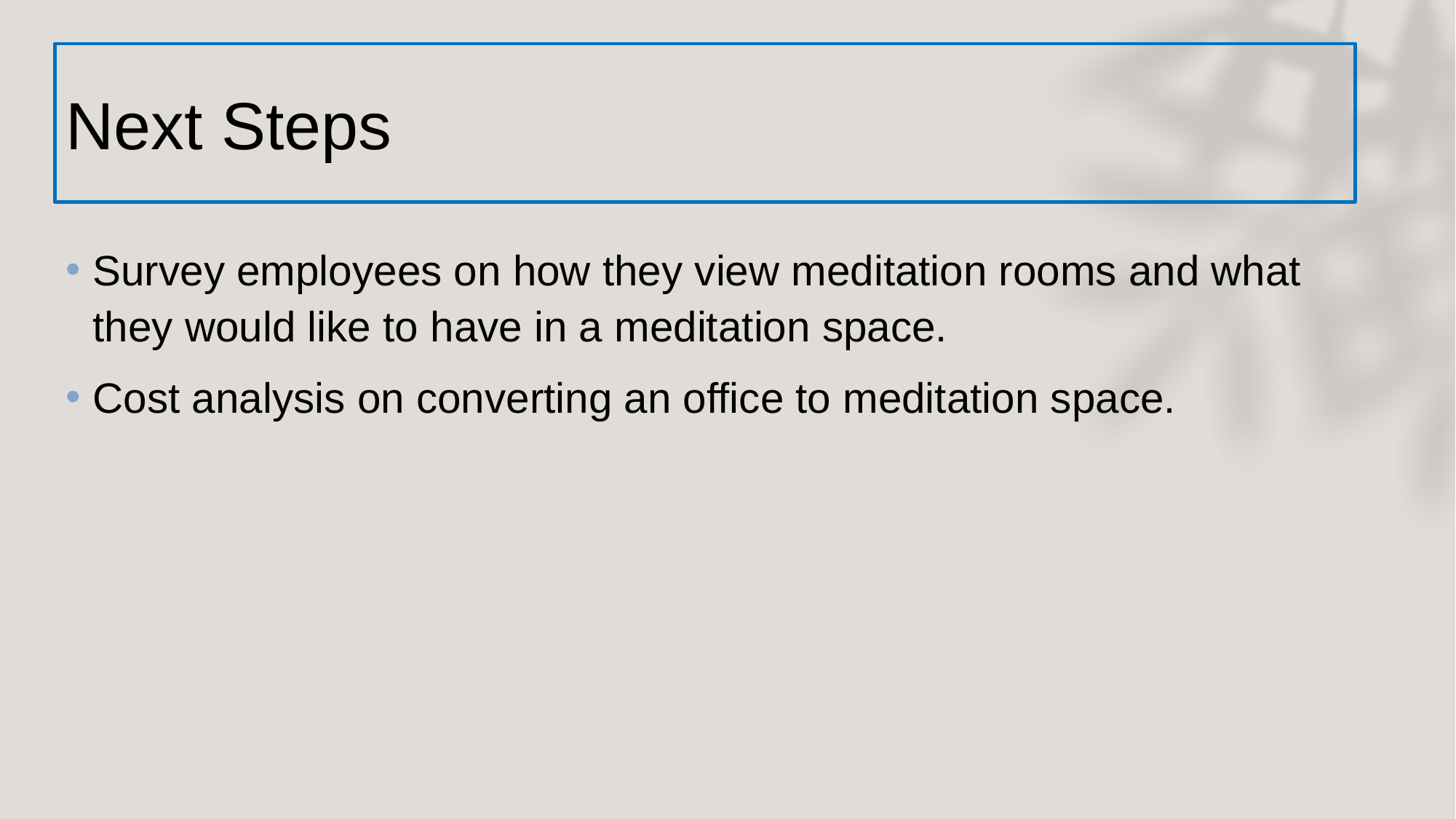

# Next Steps
Survey employees on how they view meditation rooms and what they would like to have in a meditation space.
Cost analysis on converting an office to meditation space.